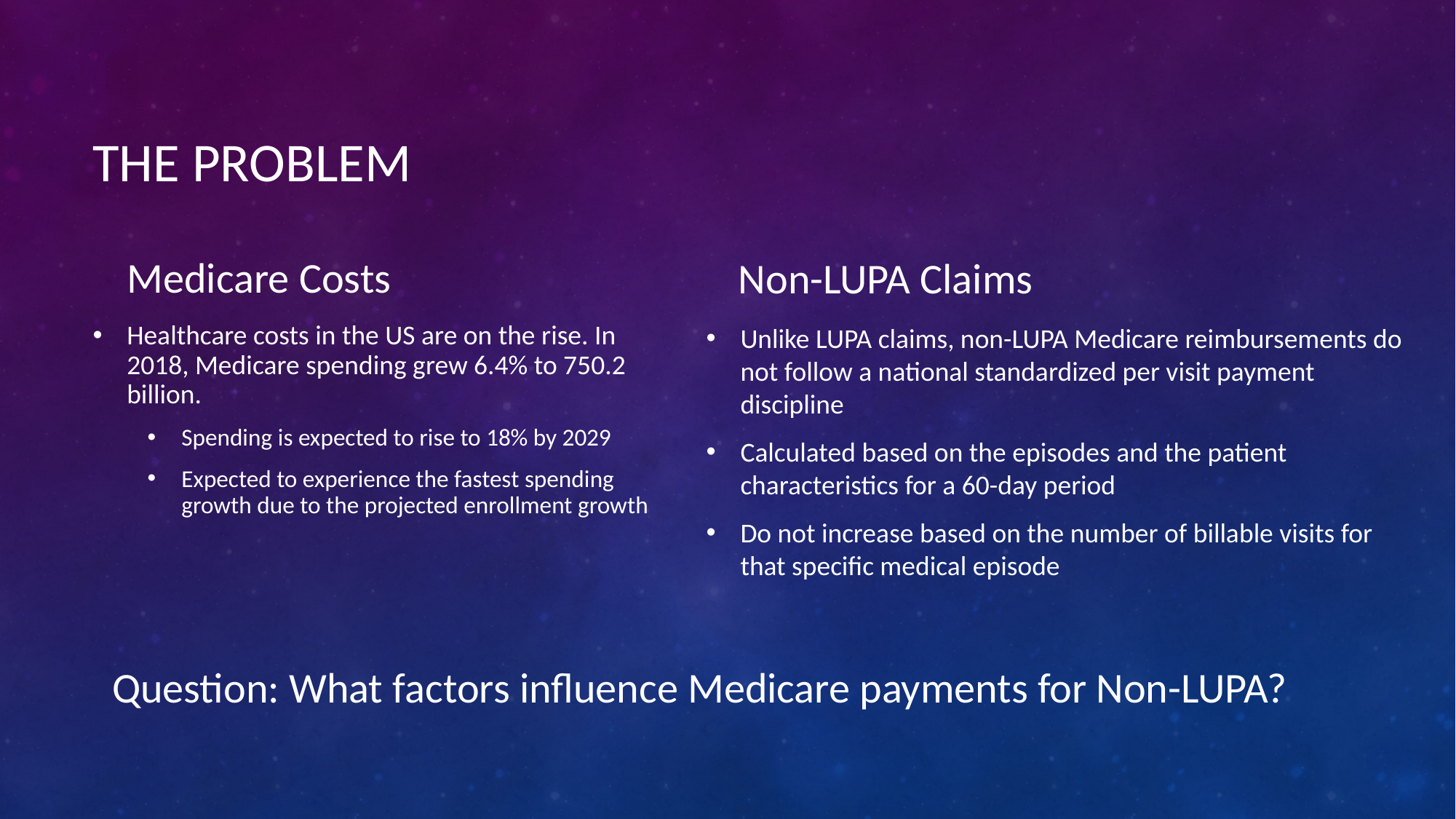

# The Problem
Medicare Costs
Non-LUPA Claims
Unlike LUPA claims, non-LUPA Medicare reimbursements do not follow a national standardized per visit payment discipline
Calculated based on the episodes and the patient characteristics for a 60-day period
Do not increase based on the number of billable visits for that specific medical episode
Healthcare costs in the US are on the rise. In 2018, Medicare spending grew 6.4% to 750.2 billion.
Spending is expected to rise to 18% by 2029
Expected to experience the fastest spending growth due to the projected enrollment growth

Question: What factors influence Medicare payments for Non-LUPA?